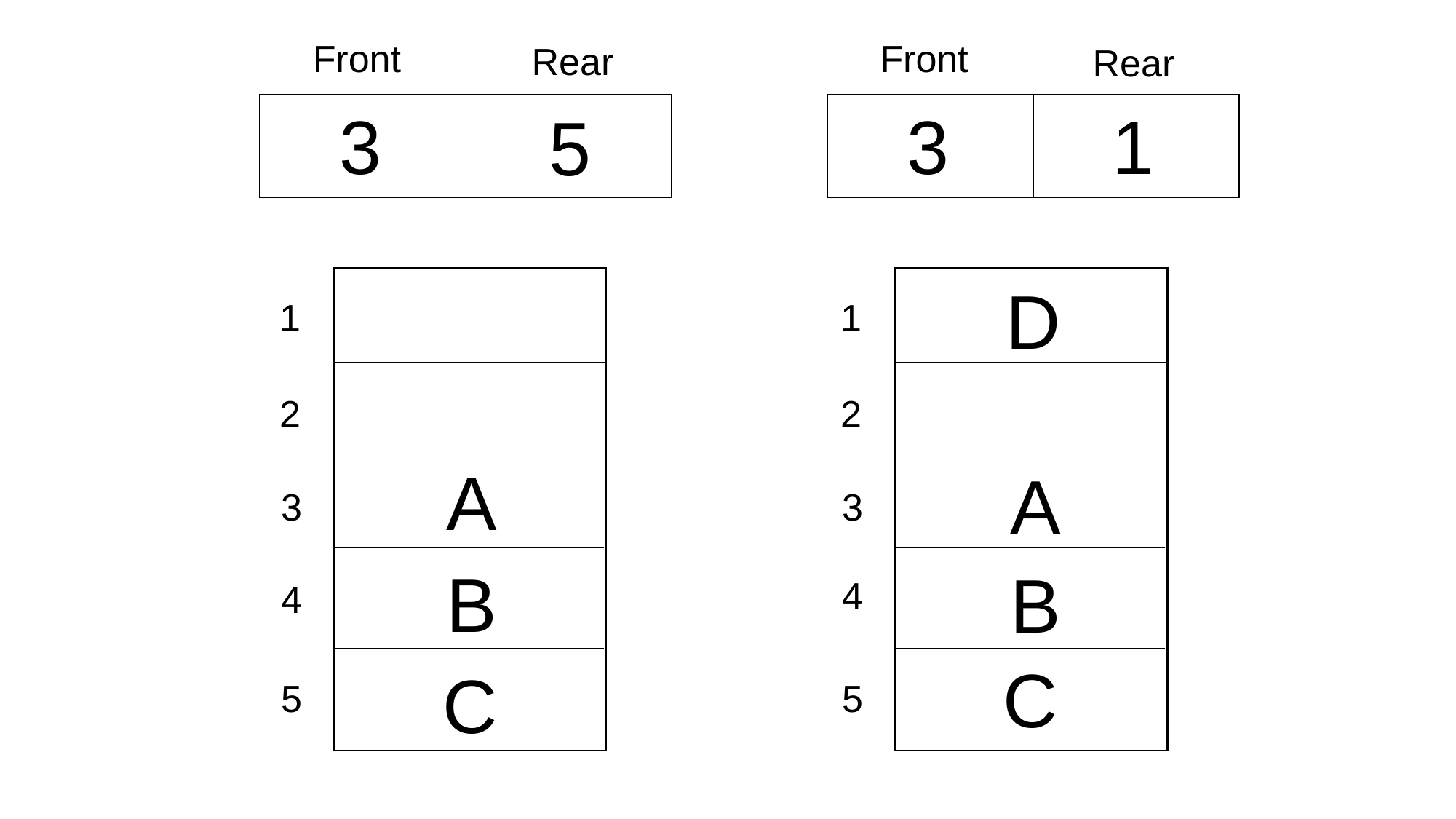

Front
Front
Rear
Rear
1
3
3
5

D
1
1
2
2
A
A
3
3
B
B
4
4
C
C
5
5